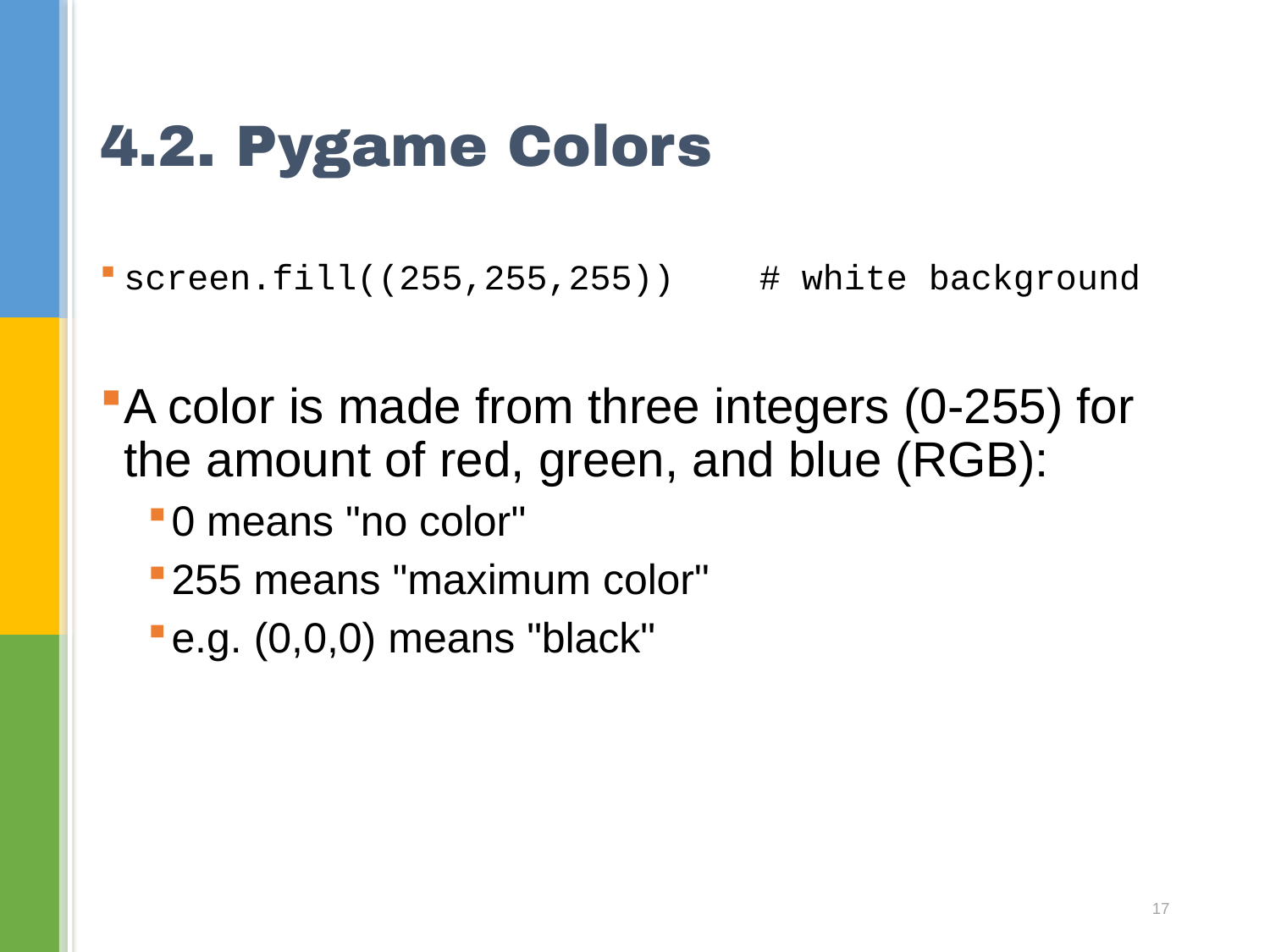

# 4.2. Pygame Colors
screen.fill((255,255,255))    # white background

A color is made from three integers (0-255) for the amount of red, green, and blue (RGB):
0 means "no color"
255 means "maximum color"
e.g. (0,0,0) means "black"

17